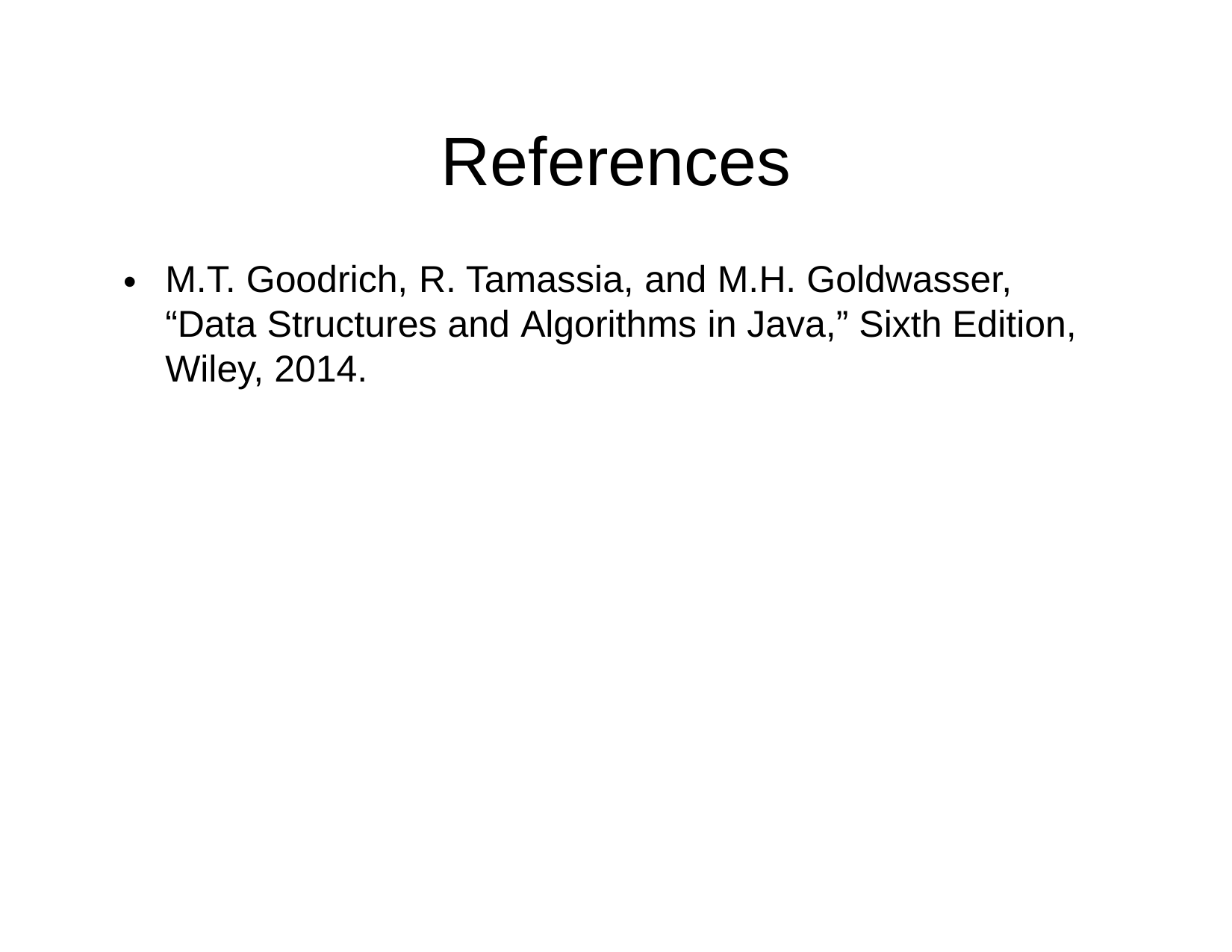

References
M.T. Goodrich, R. Tamassia, and M.H. Goldwasser, “Data Structures and Algorithms in Java,” Sixth Edition, Wiley, 2014.
•